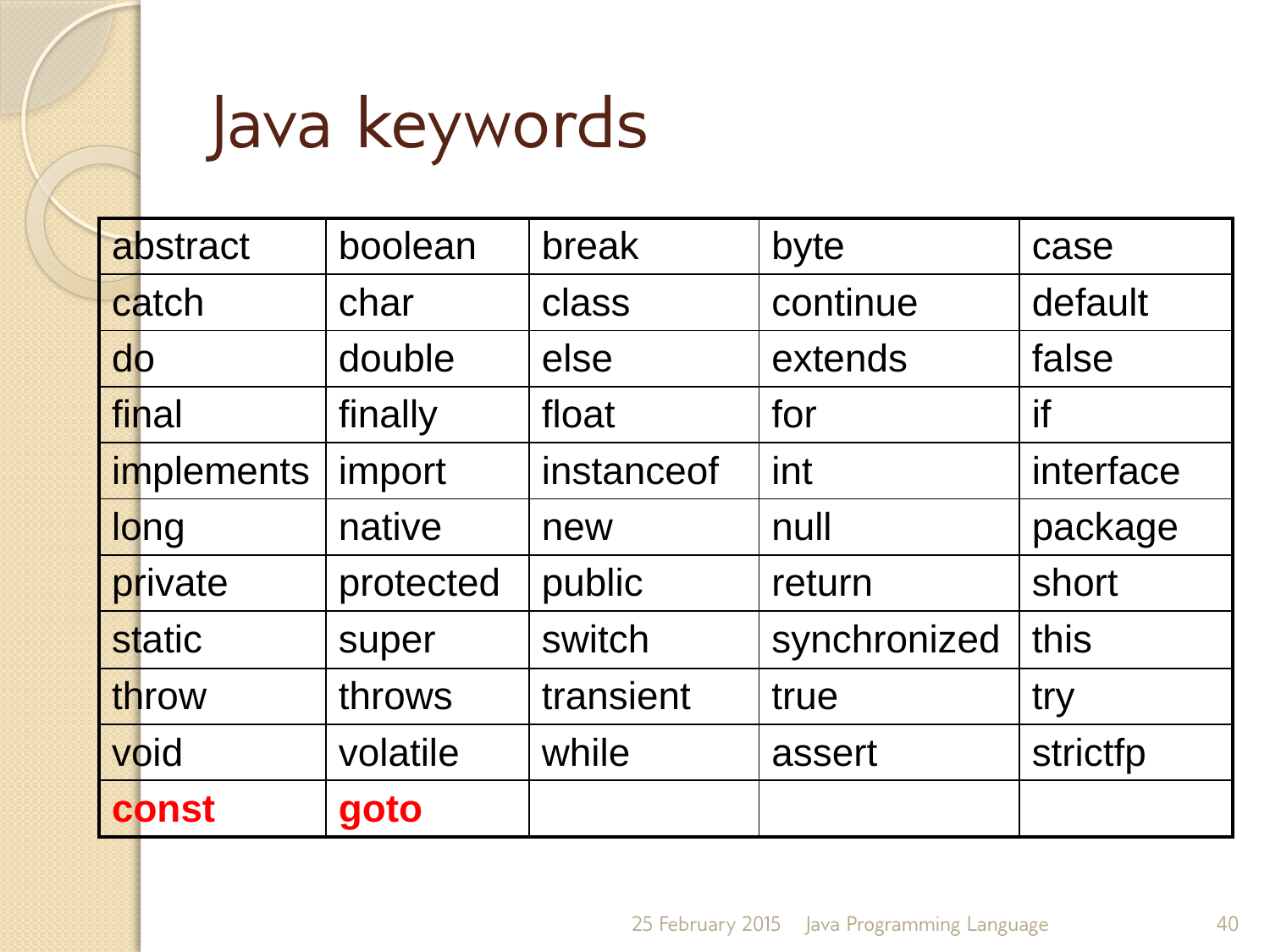

# Java keywords
| abstract | boolean | break | byte | case |
| --- | --- | --- | --- | --- |
| catch | char | class | continue | default |
| do | double | else | extends | false |
| final | finally | float | for | if |
| implements | import | instanceof | int | interface |
| long | native | new | null | package |
| private | protected | public | return | short |
| static | super | switch | synchronized | this |
| throw | throws | transient | true | try |
| void | volatile | while | assert | strictfp |
| const | goto |  |  |  |
25 February 2015
Java Programming Language
40